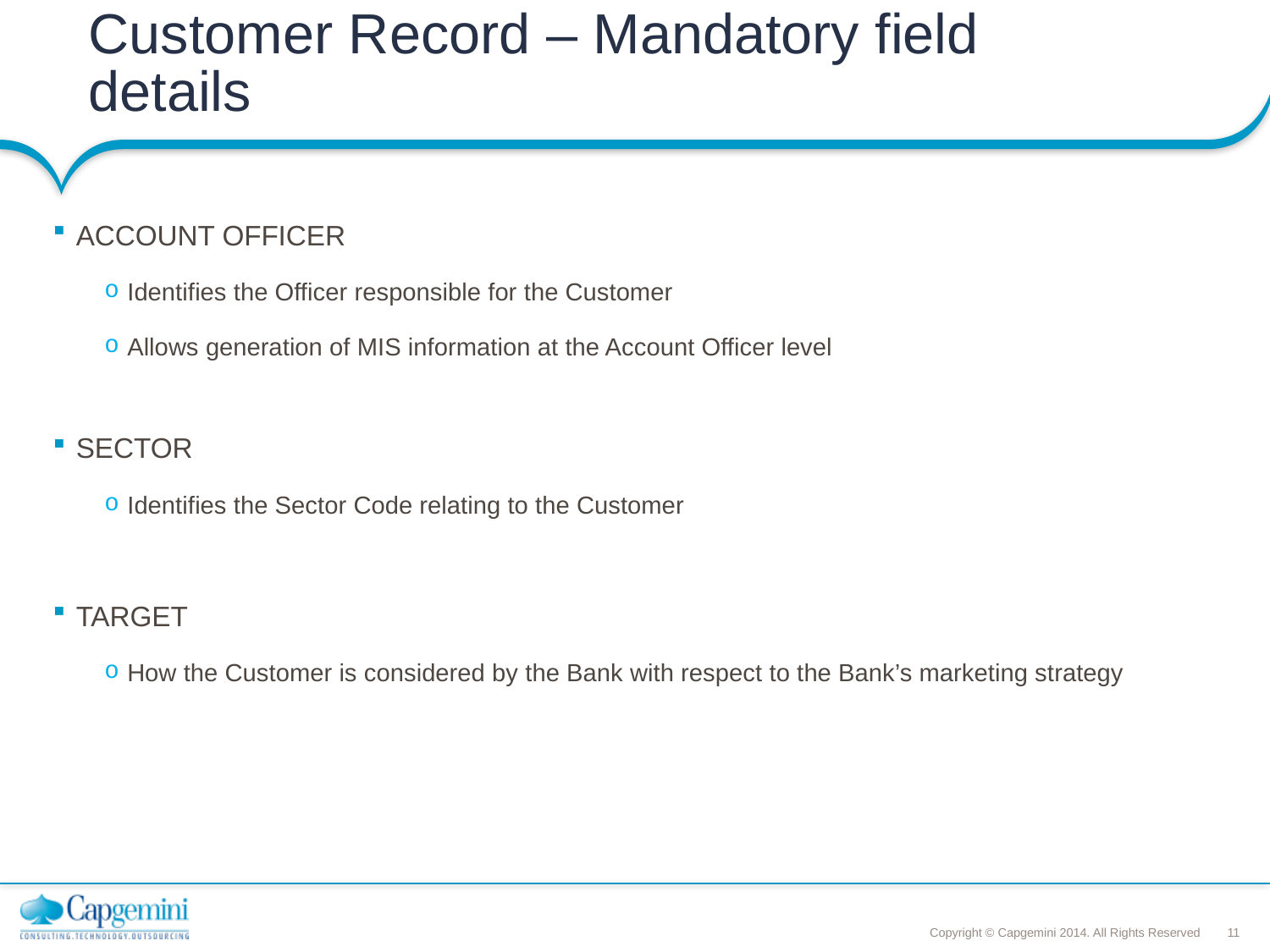

# Customer Record – Mandatory field details
ACCOUNT OFFICER
Identifies the Officer responsible for the Customer
Allows generation of MIS information at the Account Officer level

SECTOR
Identifies the Sector Code relating to the Customer

TARGET
How the Customer is considered by the Bank with respect to the Bank’s marketing strategy